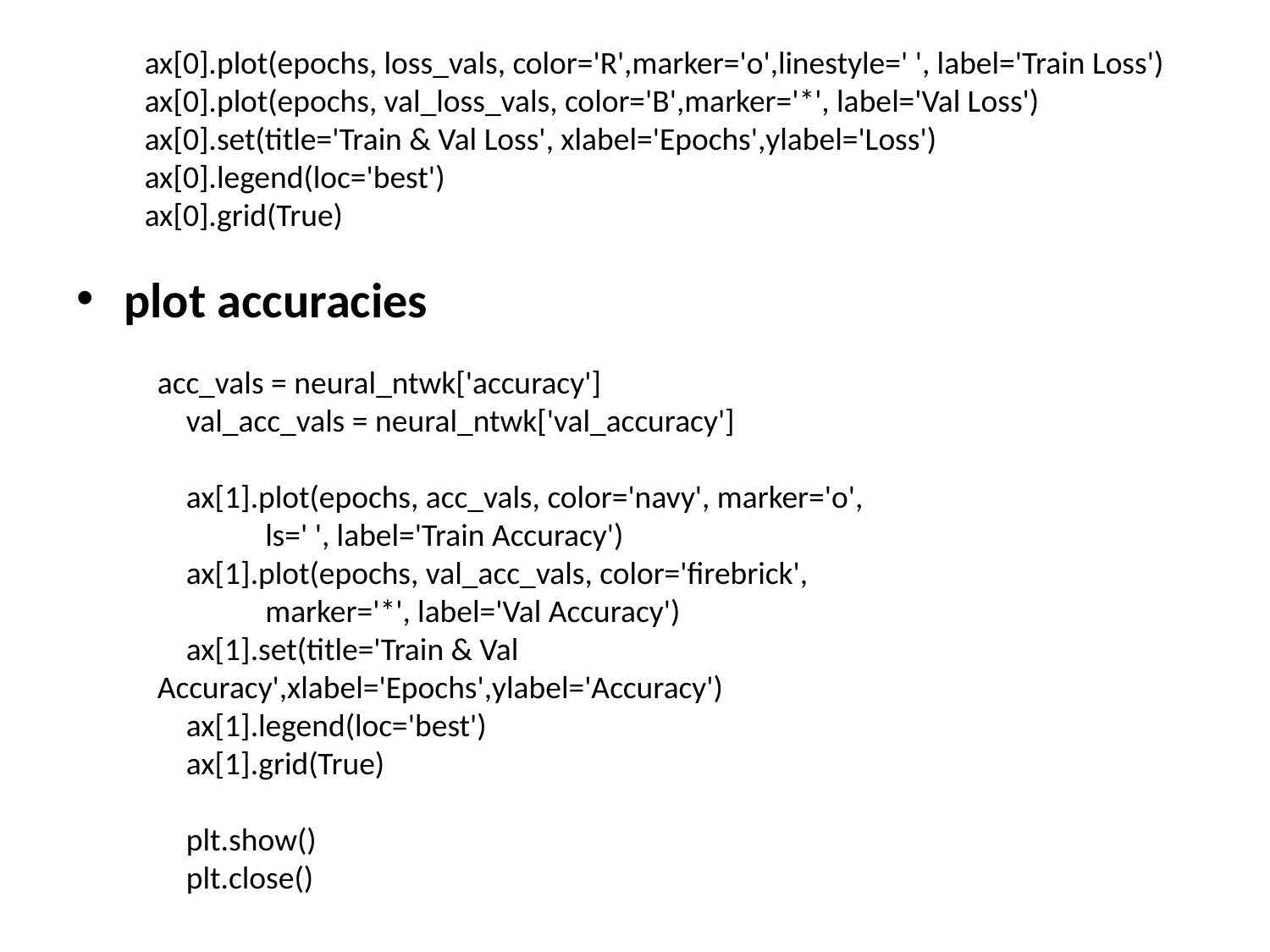

plot accuracies

 ax[0].plot(epochs, loss_vals, color='R',marker='o',linestyle=' ', label='Train Loss')
 ax[0].plot(epochs, val_loss_vals, color='B',marker='*', label='Val Loss')
 ax[0].set(title='Train & Val Loss', xlabel='Epochs',ylabel='Loss')
 ax[0].legend(loc='best')
 ax[0].grid(True)
acc_vals = neural_ntwk['accuracy']
    val_acc_vals = neural_ntwk['val_accuracy']

    ax[1].plot(epochs, acc_vals, color='navy', marker='o',
               ls=' ', label='Train Accuracy')
    ax[1].plot(epochs, val_acc_vals, color='firebrick',
               marker='*', label='Val Accuracy')
    ax[1].set(title='Train & Val Accuracy',xlabel='Epochs',ylabel='Accuracy')
    ax[1].legend(loc='best')
    ax[1].grid(True)

    plt.show()
    plt.close()